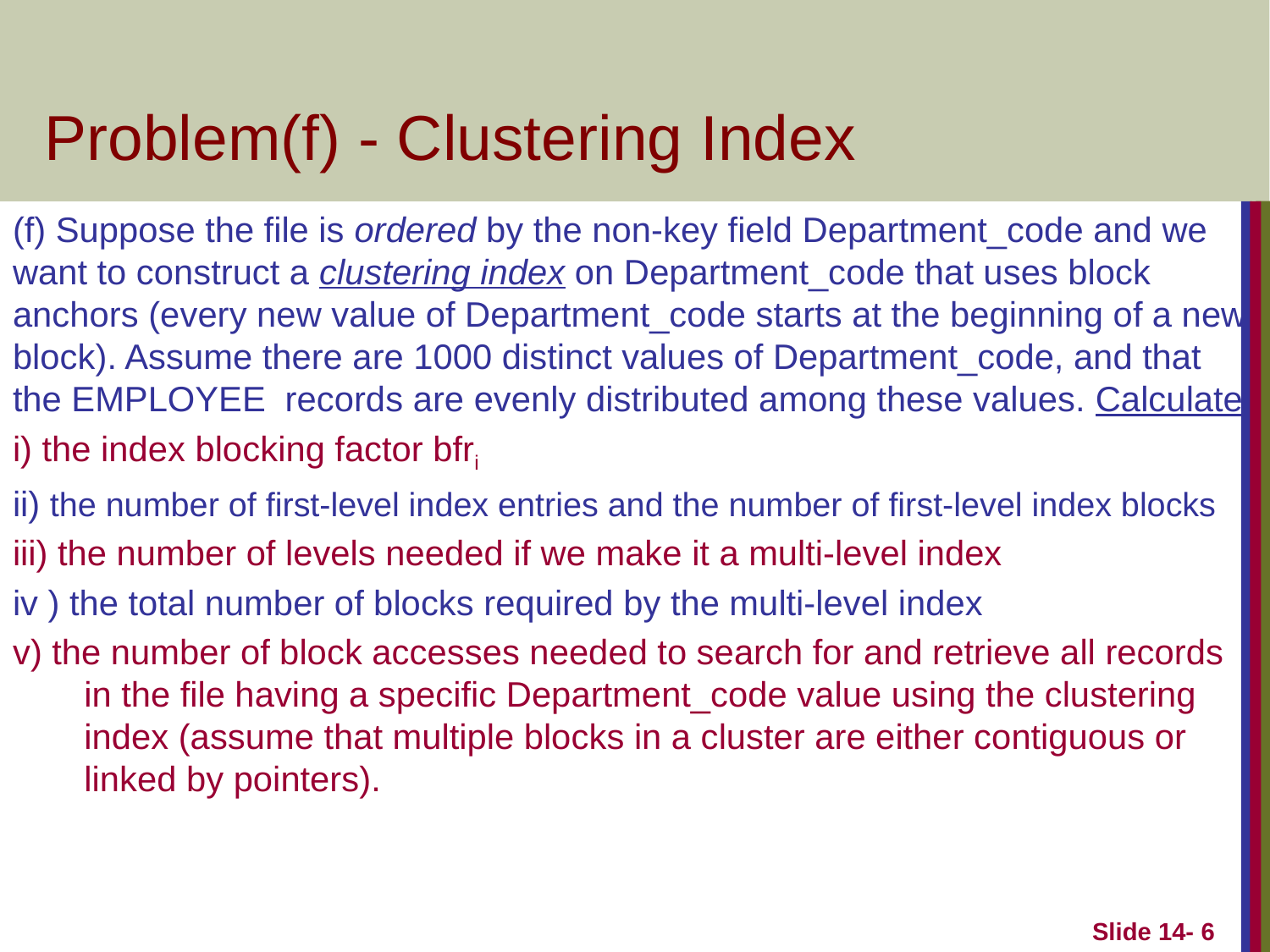

# Problem(f) - Clustering Index
(f) Suppose the file is ordered by the non-key field Department_code and we want to construct a clustering index on Department_code that uses block anchors (every new value of Department_code starts at the beginning of a new block). Assume there are 1000 distinct values of Department_code, and that the EMPLOYEE  records are evenly distributed among these values. Calculate
i) the index blocking factor bfri
ii) the number of first-level index entries and the number of first-level index blocks
iii) the number of levels needed if we make it a multi-level index
iv ) the total number of blocks required by the multi-level index
v) the number of block accesses needed to search for and retrieve all records in the file having a specific Department_code value using the clustering index (assume that multiple blocks in a cluster are either contiguous or linked by pointers).
Slide 14- 6